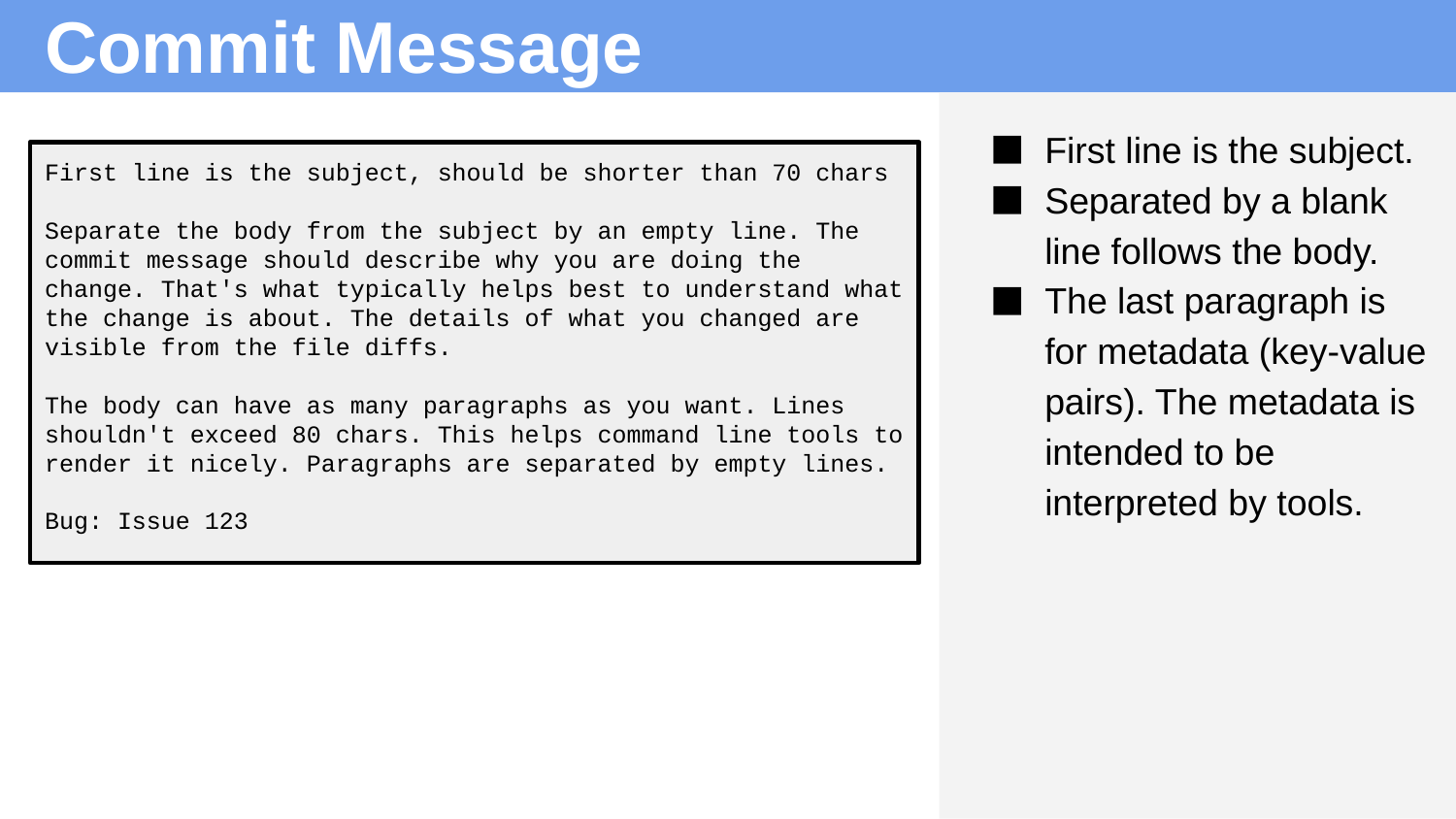

# Commit Message

First line is the subject.
Separated by a blank line follows the body.
The last paragraph is for metadata (key-value pairs). The metadata is intended to be interpreted by tools.
First line is the subject, should be shorter than 70 chars

Separate the body from the subject by an empty line. The commit message should describe why you are doing the change. That's what typically helps best to understand what the change is about. The details of what you changed are visible from the file diffs.
The body can have as many paragraphs as you want. Lines shouldn't exceed 80 chars. This helps command line tools to render it nicely. Paragraphs are separated by empty lines.

Bug: Issue 123